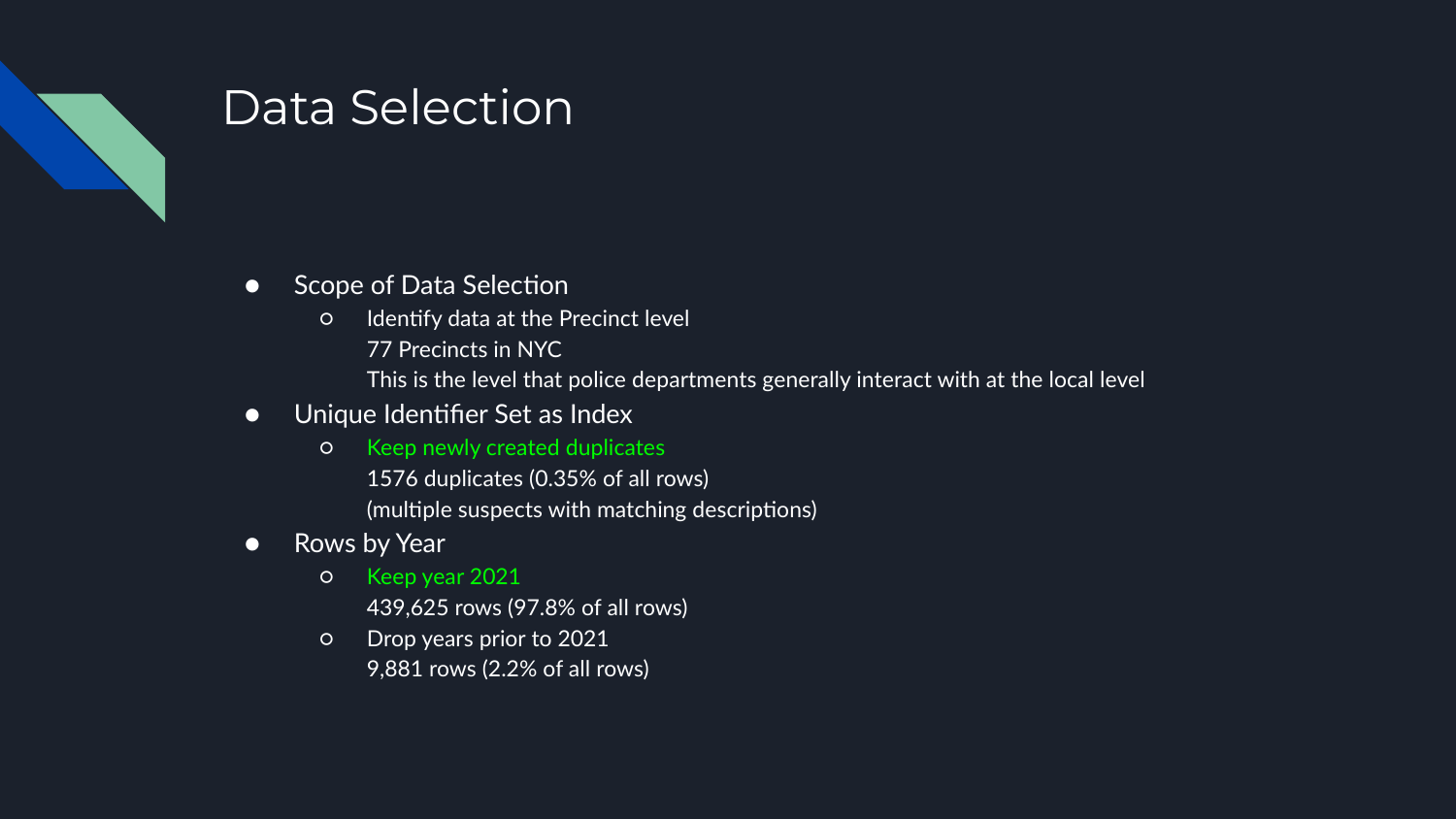

# Data Selection
Scope of Data Selection
Identify data at the Precinct level
77 Precincts in NYC
This is the level that police departments generally interact with at the local level
Unique Identifier Set as Index
Keep newly created duplicates
1576 duplicates (0.35% of all rows)
(multiple suspects with matching descriptions)
Rows by Year
Keep year 2021
439,625 rows (97.8% of all rows)
Drop years prior to 2021
9,881 rows (2.2% of all rows)